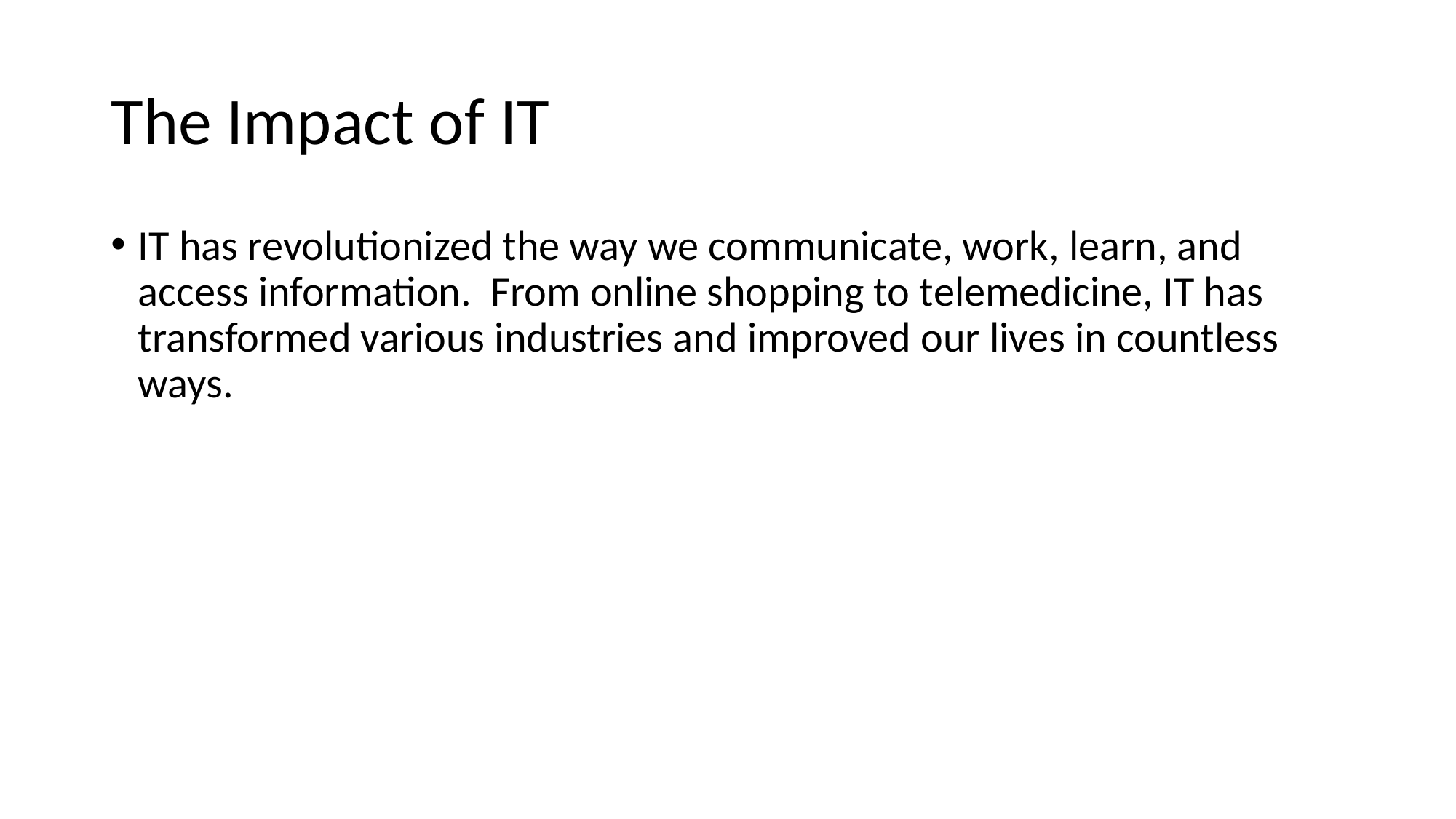

# The Impact of IT
IT has revolutionized the way we communicate, work, learn, and access information.  From online shopping to telemedicine, IT has transformed various industries and improved our lives in countless ways.